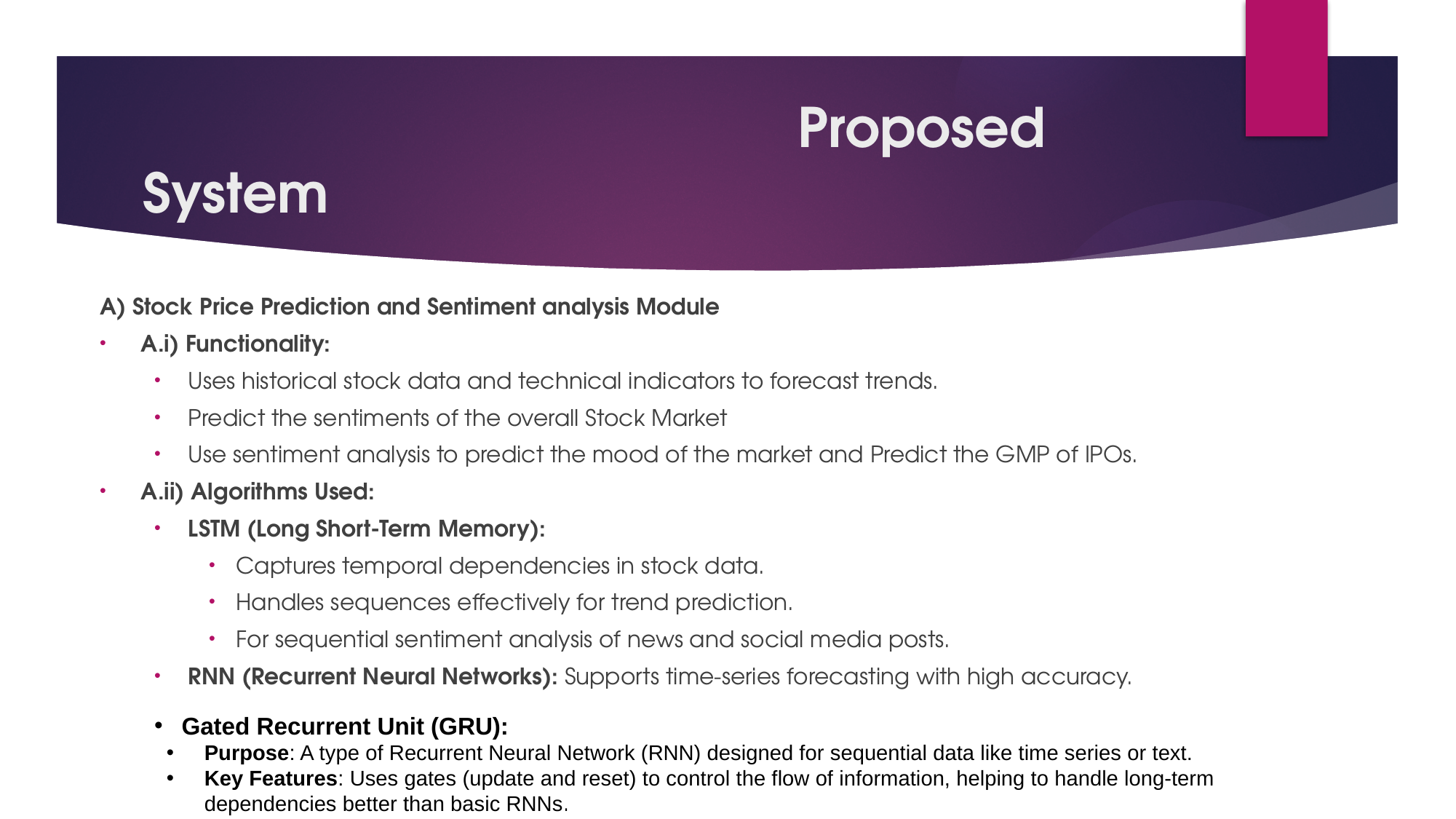

# Proposed System

A) Stock Price Prediction and Sentiment analysis Module
A.i) Functionality:
Uses historical stock data and technical indicators to forecast trends.
Predict the sentiments of the overall Stock Market
Use sentiment analysis to predict the mood of the market and Predict the GMP of IPOs.
A.ii) Algorithms Used:
LSTM (Long Short-Term Memory):
Captures temporal dependencies in stock data.
Handles sequences effectively for trend prediction.
For sequential sentiment analysis of news and social media posts.
RNN (Recurrent Neural Networks): Supports time-series forecasting with high accuracy.
Gated Recurrent Unit (GRU):
Purpose: A type of Recurrent Neural Network (RNN) designed for sequential data like time series or text.
Key Features: Uses gates (update and reset) to control the flow of information, helping to handle long-term  dependencies better than basic RNNs.